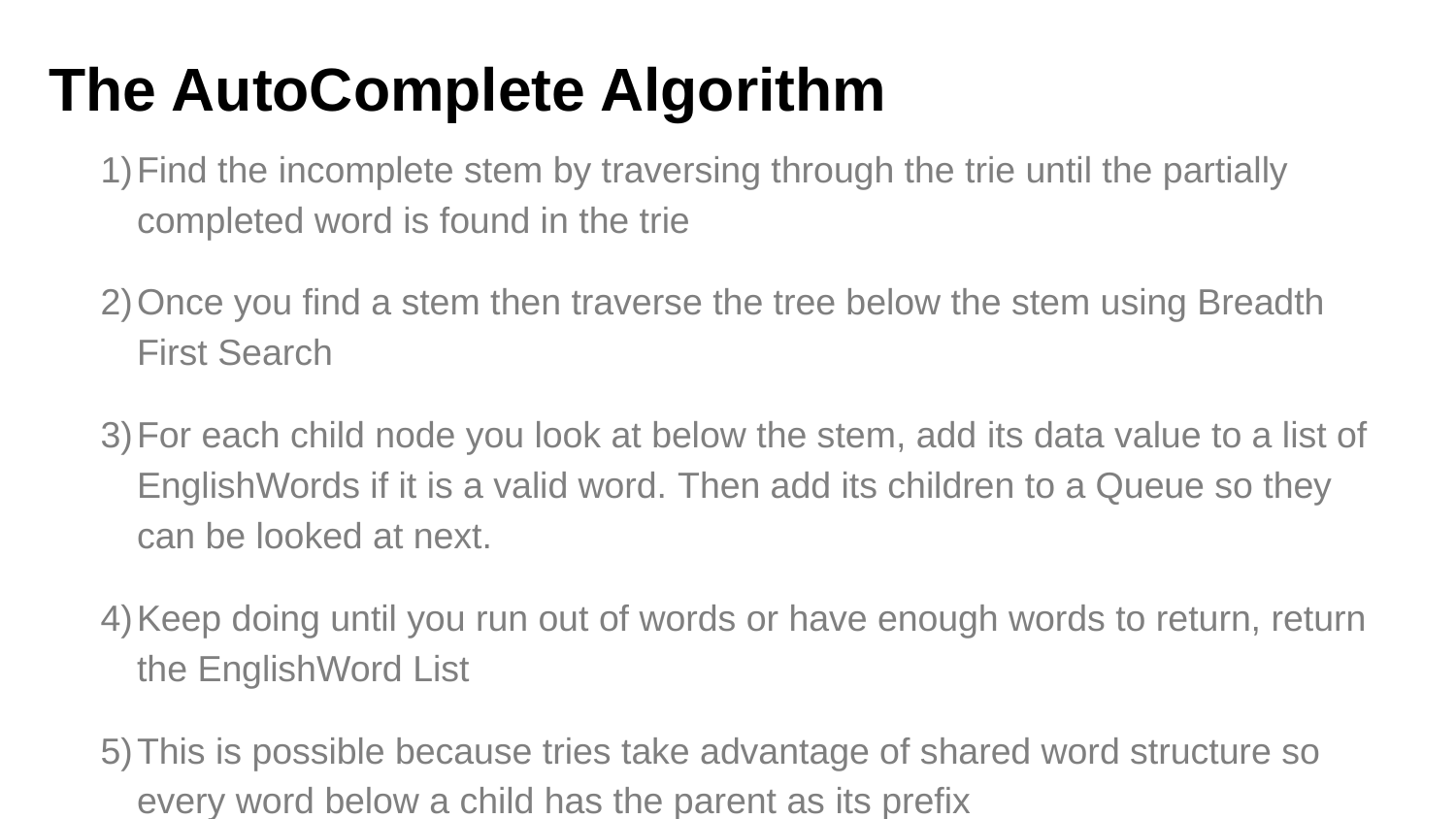

# The AutoComplete Algorithm
Find the incomplete stem by traversing through the trie until the partially completed word is found in the trie
Once you find a stem then traverse the tree below the stem using Breadth First Search
For each child node you look at below the stem, add its data value to a list of EnglishWords if it is a valid word. Then add its children to a Queue so they can be looked at next.
Keep doing until you run out of words or have enough words to return, return the EnglishWord List
This is possible because tries take advantage of shared word structure so every word below a child has the parent as its prefix